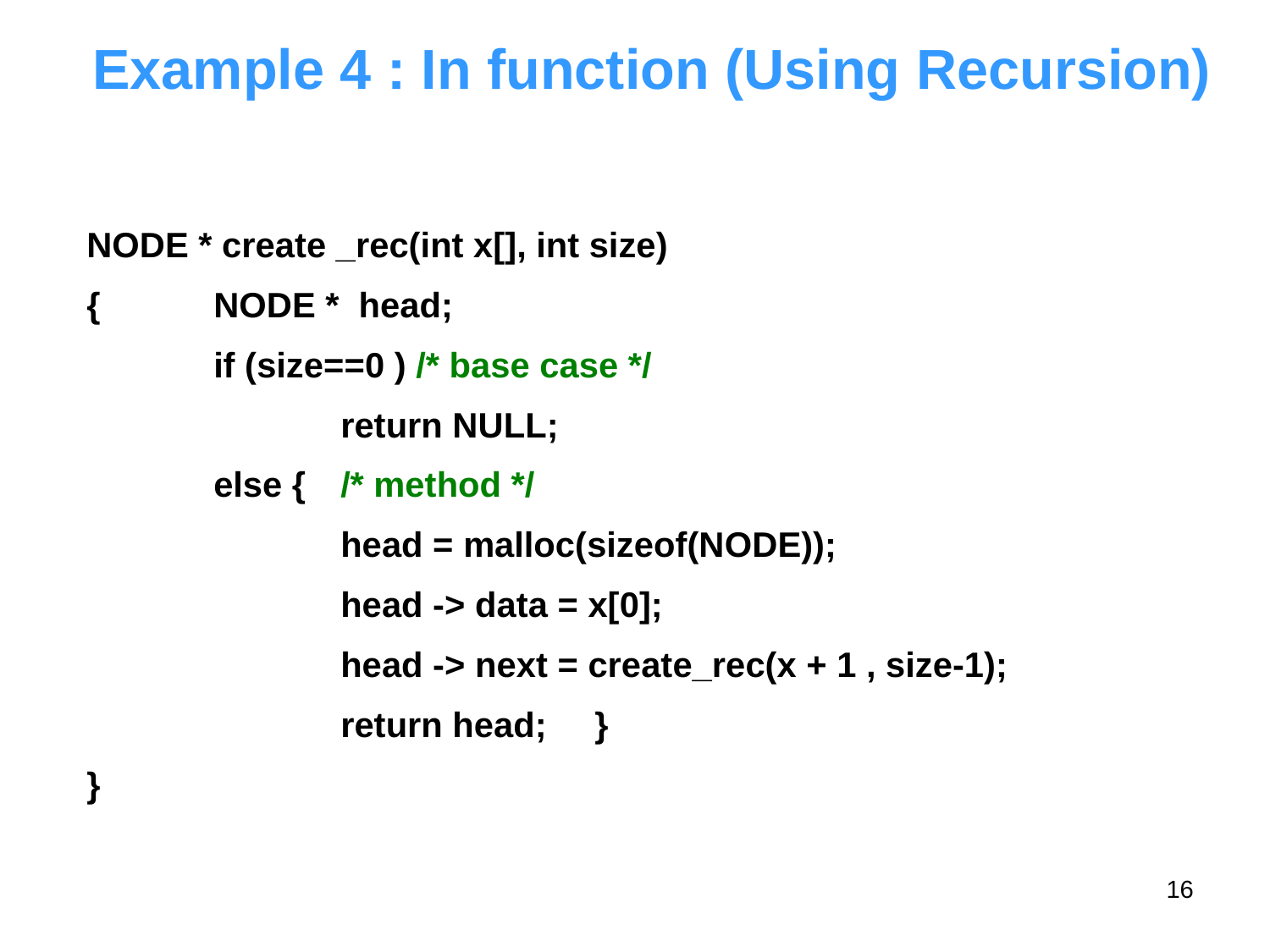

# Example 4 : In function (Using Recursion)

NODE * create _rec(int x[], int size)
{  	NODE *  head;
   	if (size==0 ) /* base case */
      		return NULL;
   	else {	/* method */
      		head = malloc(sizeof(NODE));
      		head -> data = x[0];
      		head -> next = create_rec(x + 1 , size-1);
      		return head;	}
}
16